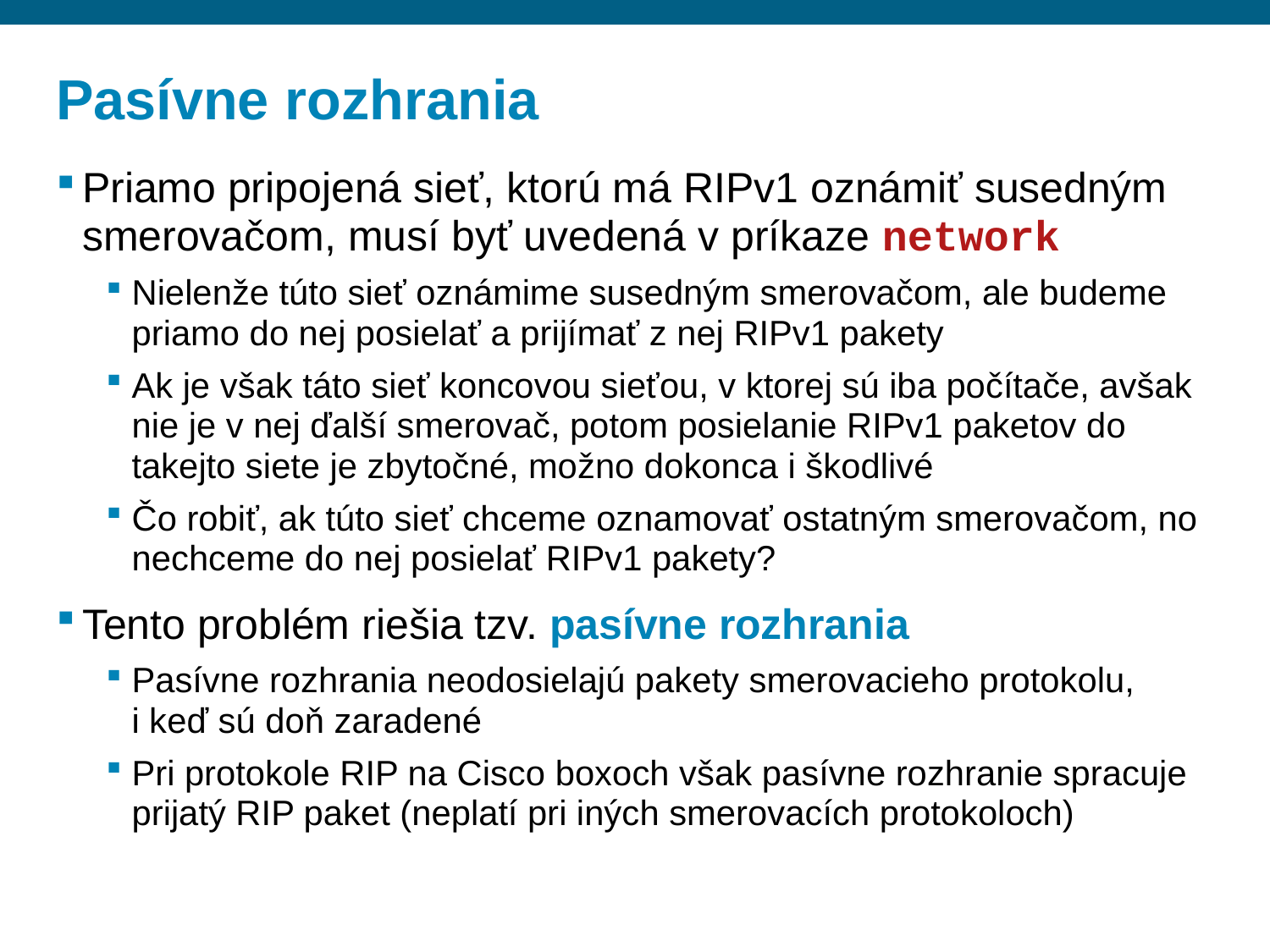

# Pasívne rozhrania
Priamo pripojená sieť, ktorú má RIPv1 oznámiť susedným smerovačom, musí byť uvedená v príkaze network
Nielenže túto sieť oznámime susedným smerovačom, ale budeme priamo do nej posielať a prijímať z nej RIPv1 pakety
Ak je však táto sieť koncovou sieťou, v ktorej sú iba počítače, avšak nie je v nej ďalší smerovač, potom posielanie RIPv1 paketov do takejto siete je zbytočné, možno dokonca i škodlivé
Čo robiť, ak túto sieť chceme oznamovať ostatným smerovačom, no nechceme do nej posielať RIPv1 pakety?
Tento problém riešia tzv. pasívne rozhrania
Pasívne rozhrania neodosielajú pakety smerovacieho protokolu, i keď sú doň zaradené
Pri protokole RIP na Cisco boxoch však pasívne rozhranie spracuje prijatý RIP paket (neplatí pri iných smerovacích protokoloch)